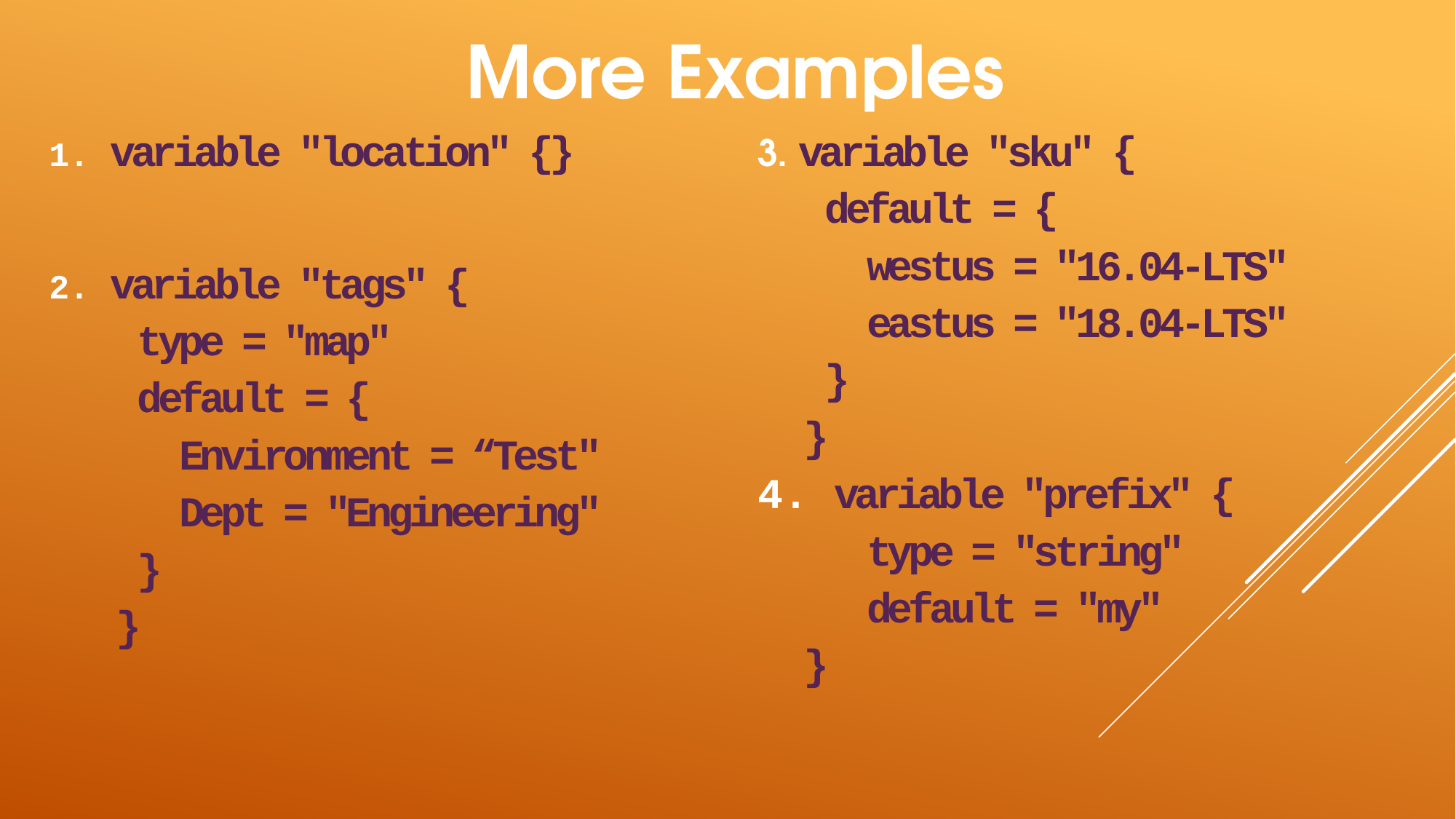

# More Examples
variable "location" {}

variable "tags" {
    type = "map"
    default = {
      Environment = “Test"
      Dept = "Engineering"
    }
   }

3. variable "sku" {
   default = {
     westus = "16.04-LTS"
     eastus = "18.04-LTS"
   }
  }
4. variable "prefix" {
     type = "string"
     default = "my"
  }